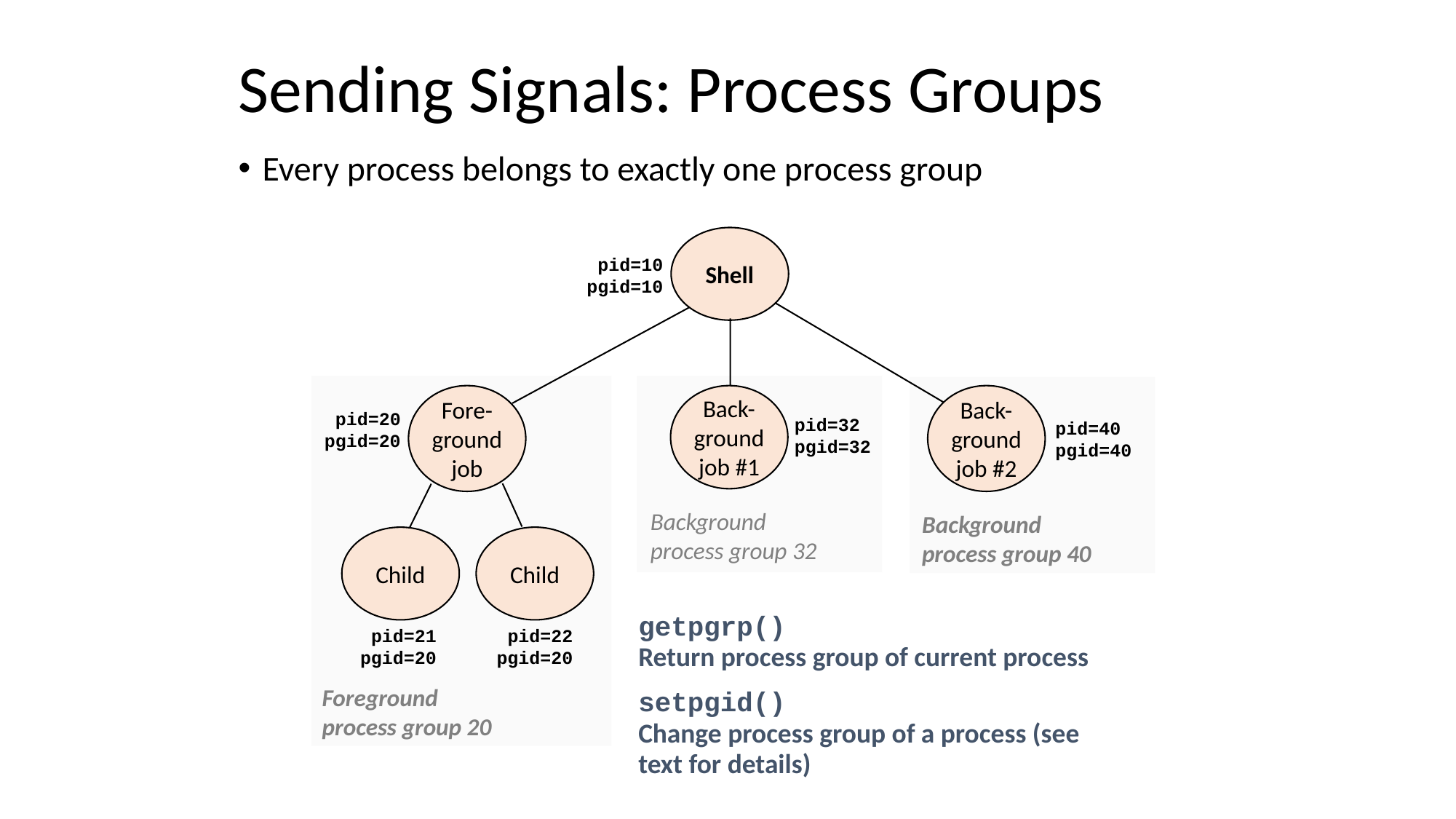

# Sending Signals: Process Groups
Every process belongs to exactly one process group
Shell
pid=10
pgid=10

Back-
ground
job #1
Fore-
ground
job
Back-
ground
job #2
pid=20
pgid=20
pid=32
pgid=32
pid=40
pgid=40

Background
process group 32
Background
process group 40
Child
Child
getpgrp()
Return process group of current process
setpgid()
Change process group of a process (see text for details)
pid=21
pgid=20
pid=22
pgid=20
Foreground
process group 20